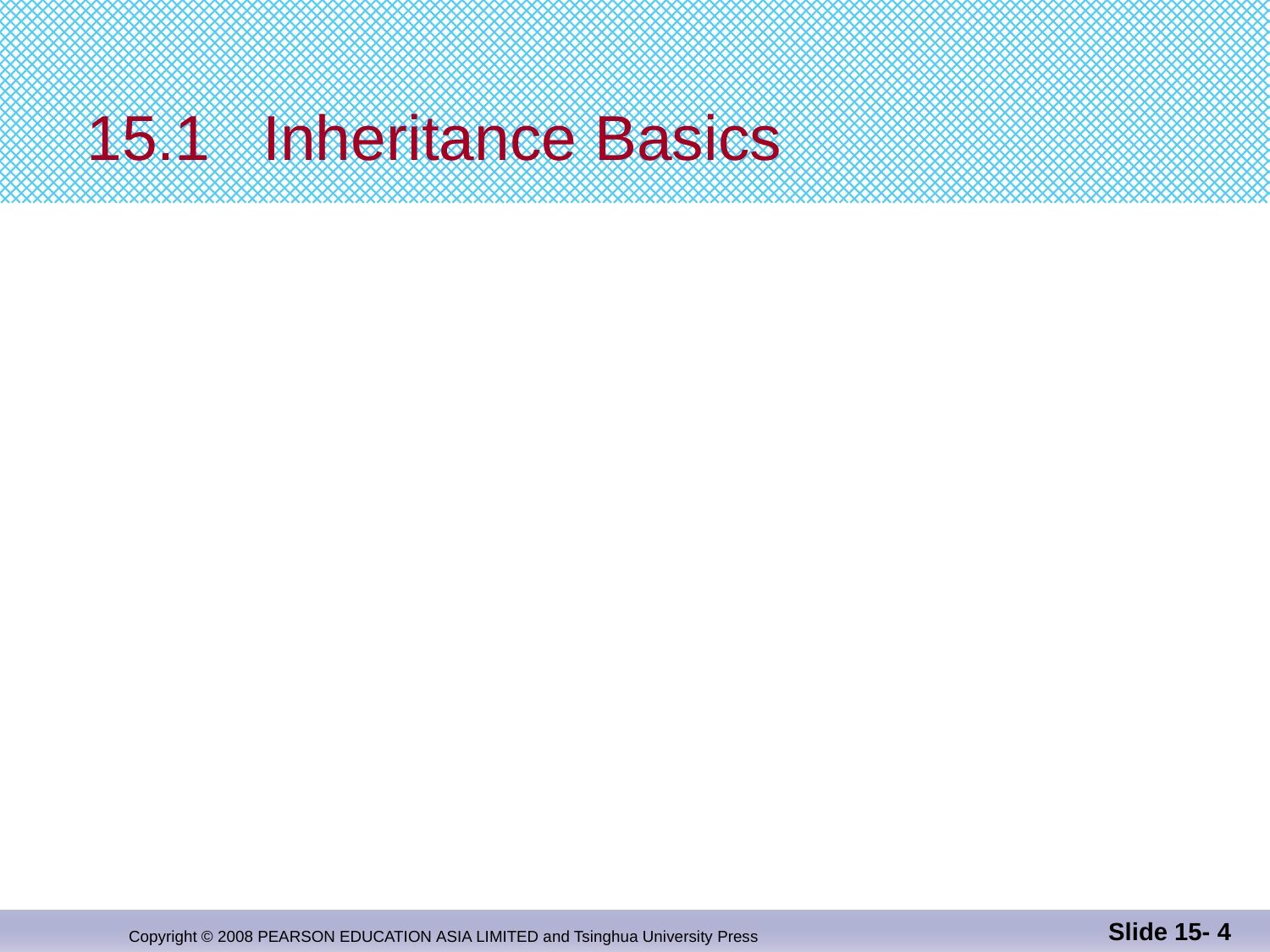

# 15.1   Inheritance Basics

Slide 15- 4